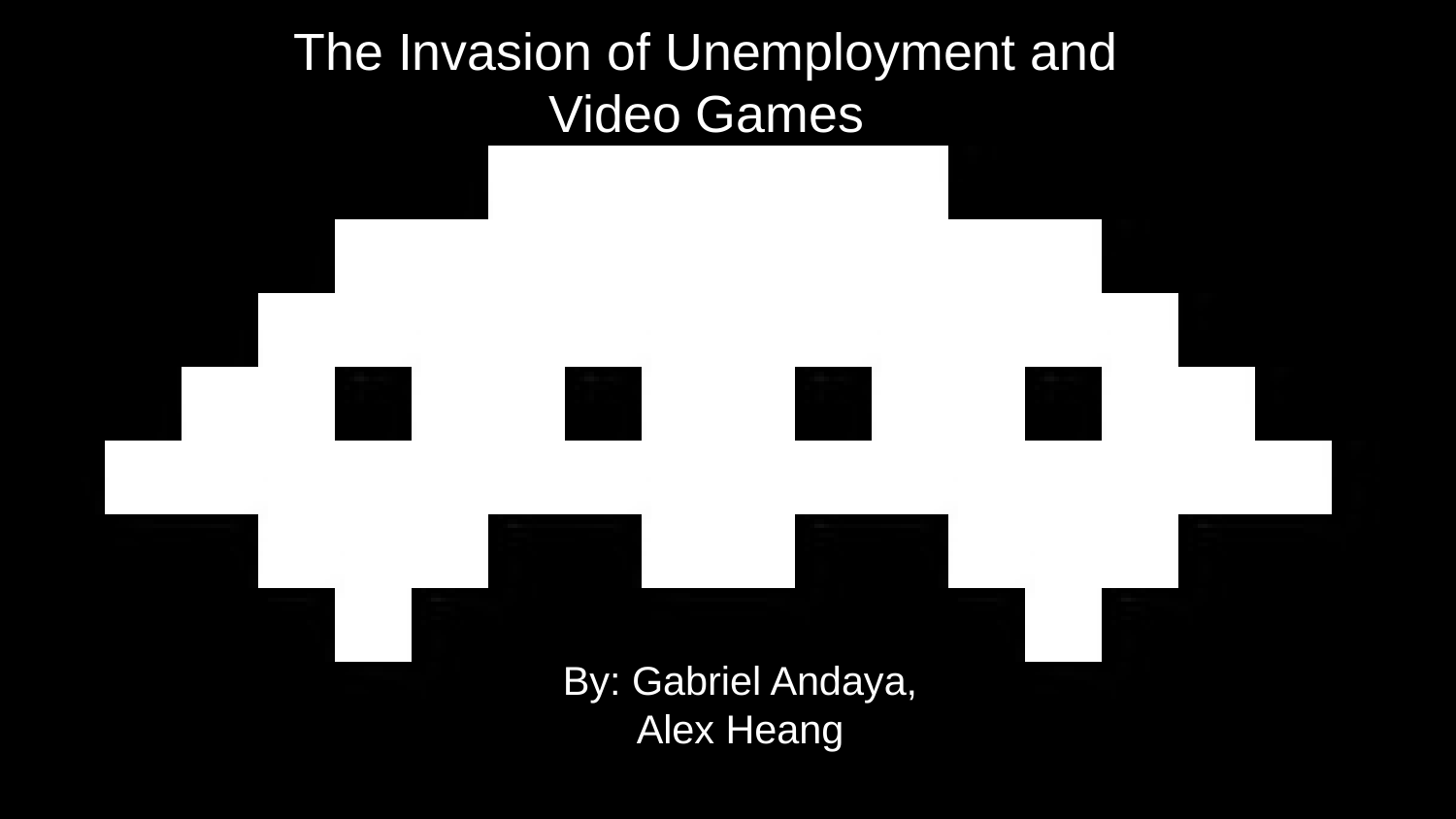

# The Invasion of Unemployment and Video Games
By: Gabriel Andaya,
Alex Heang